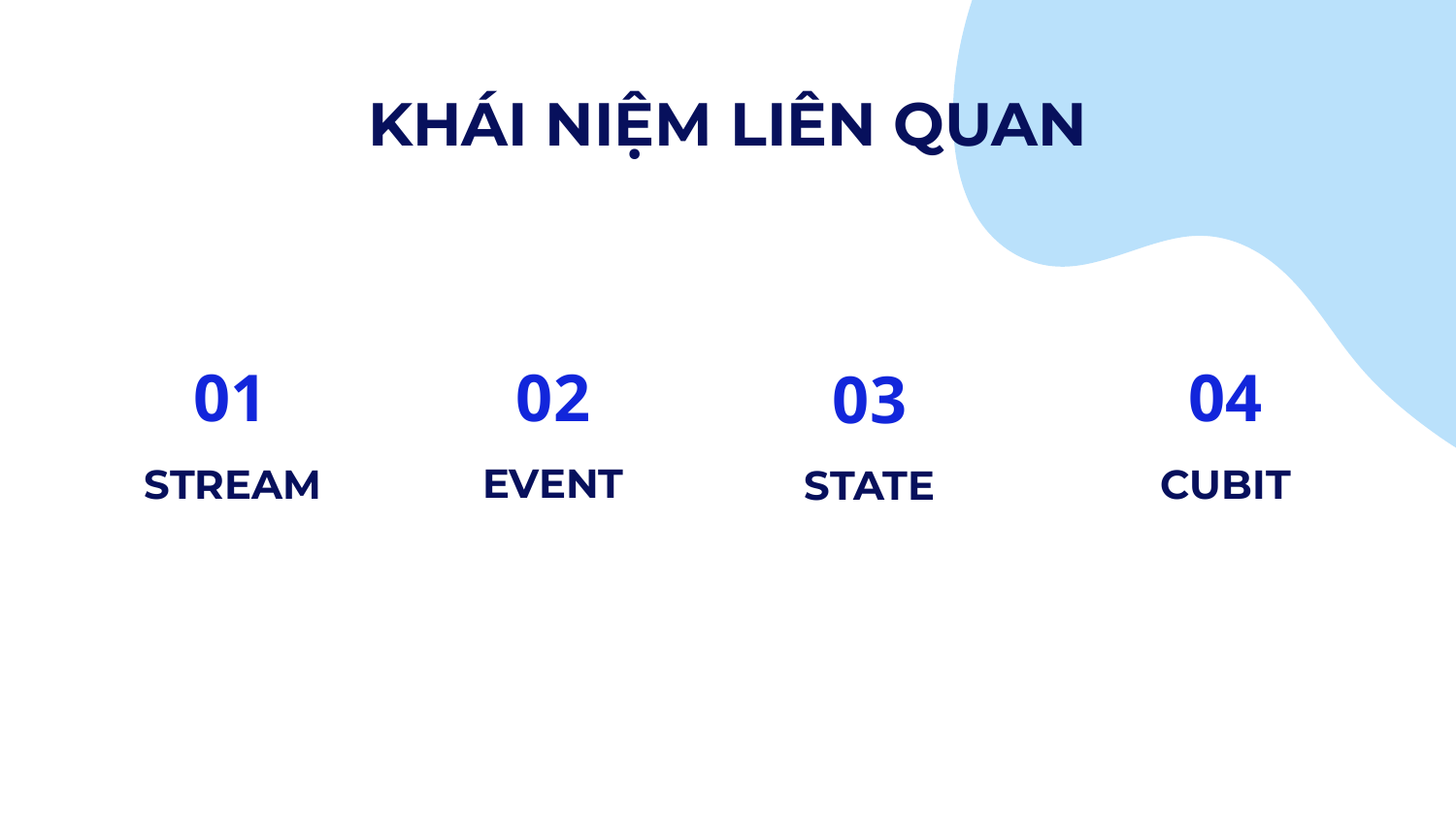

# KHÁI NIỆM LIÊN QUAN
01
02
04
03
EVENT
STREAM
CUBIT
STATE